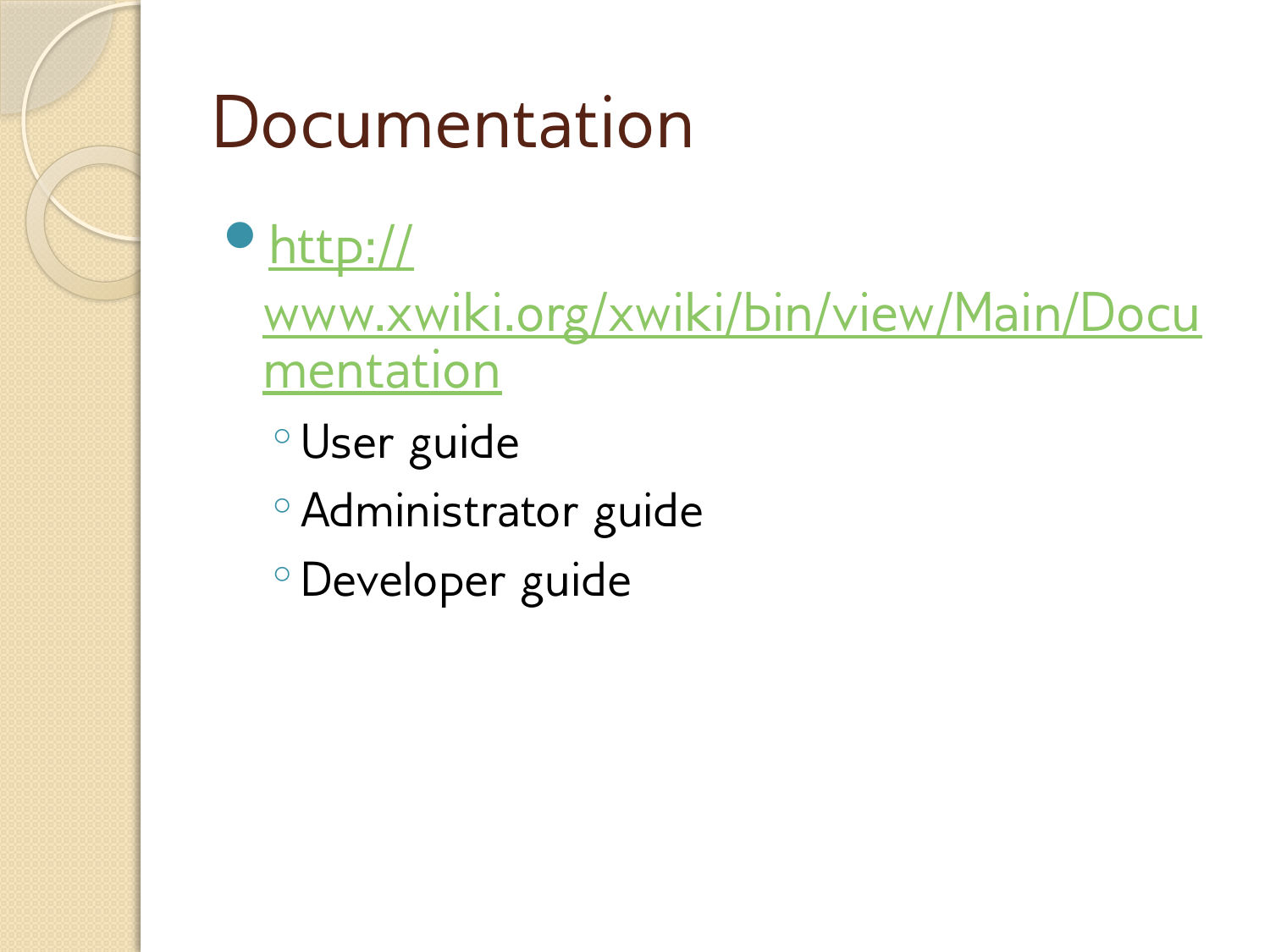

# Documentation
http://www.xwiki.org/xwiki/bin/view/Main/Documentation
User guide
Administrator guide
Developer guide